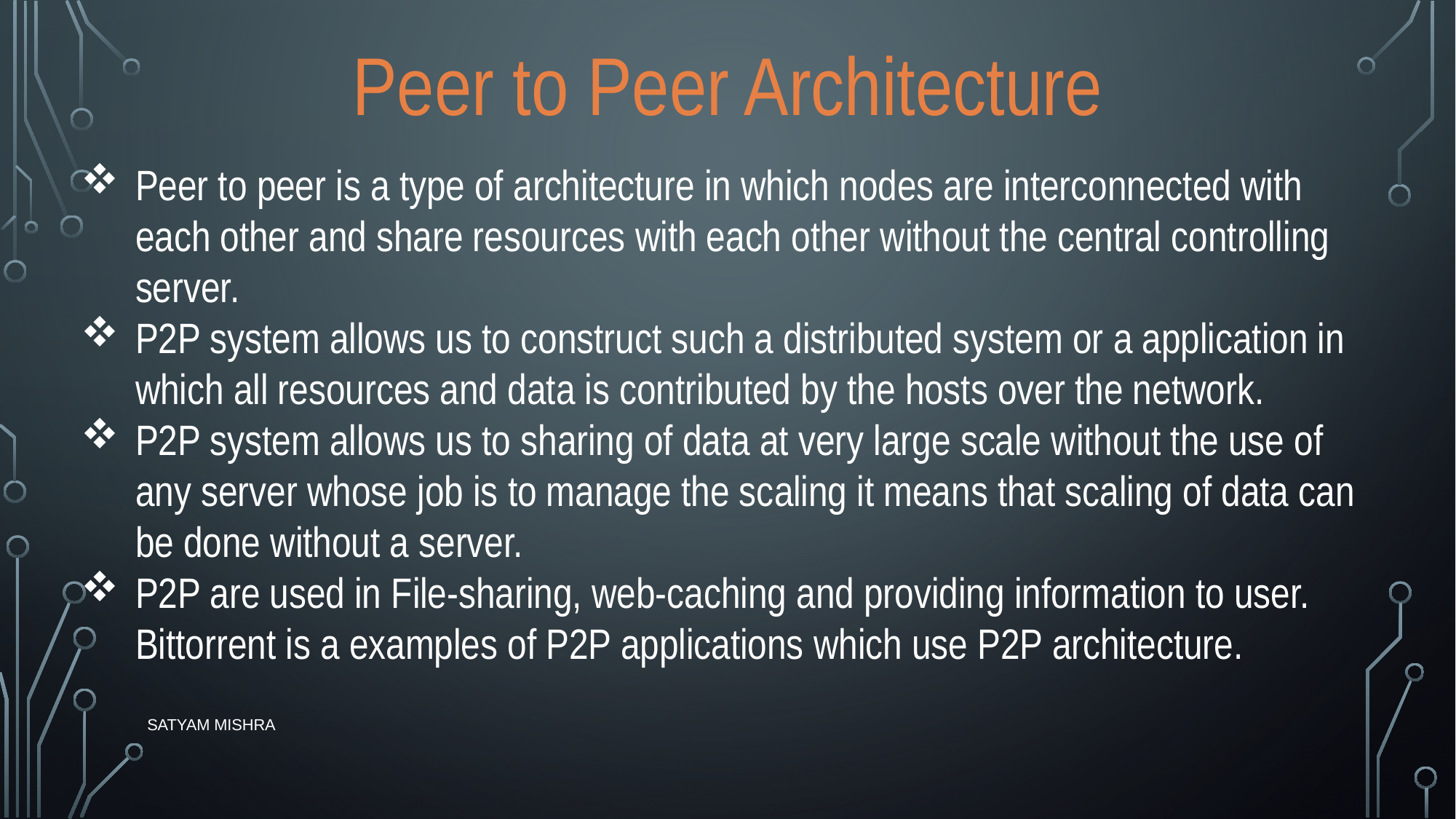

Peer to Peer Architecture
Peer to peer is a type of architecture in which nodes are interconnected with each other and share resources with each other without the central controlling server.
P2P system allows us to construct such a distributed system or a application in which all resources and data is contributed by the hosts over the network.
P2P system allows us to sharing of data at very large scale without the use of any server whose job is to manage the scaling it means that scaling of data can be done without a server.
P2P are used in File-sharing, web-caching and providing information to user. Bittorrent is a examples of P2P applications which use P2P architecture.
Satyam Mishra